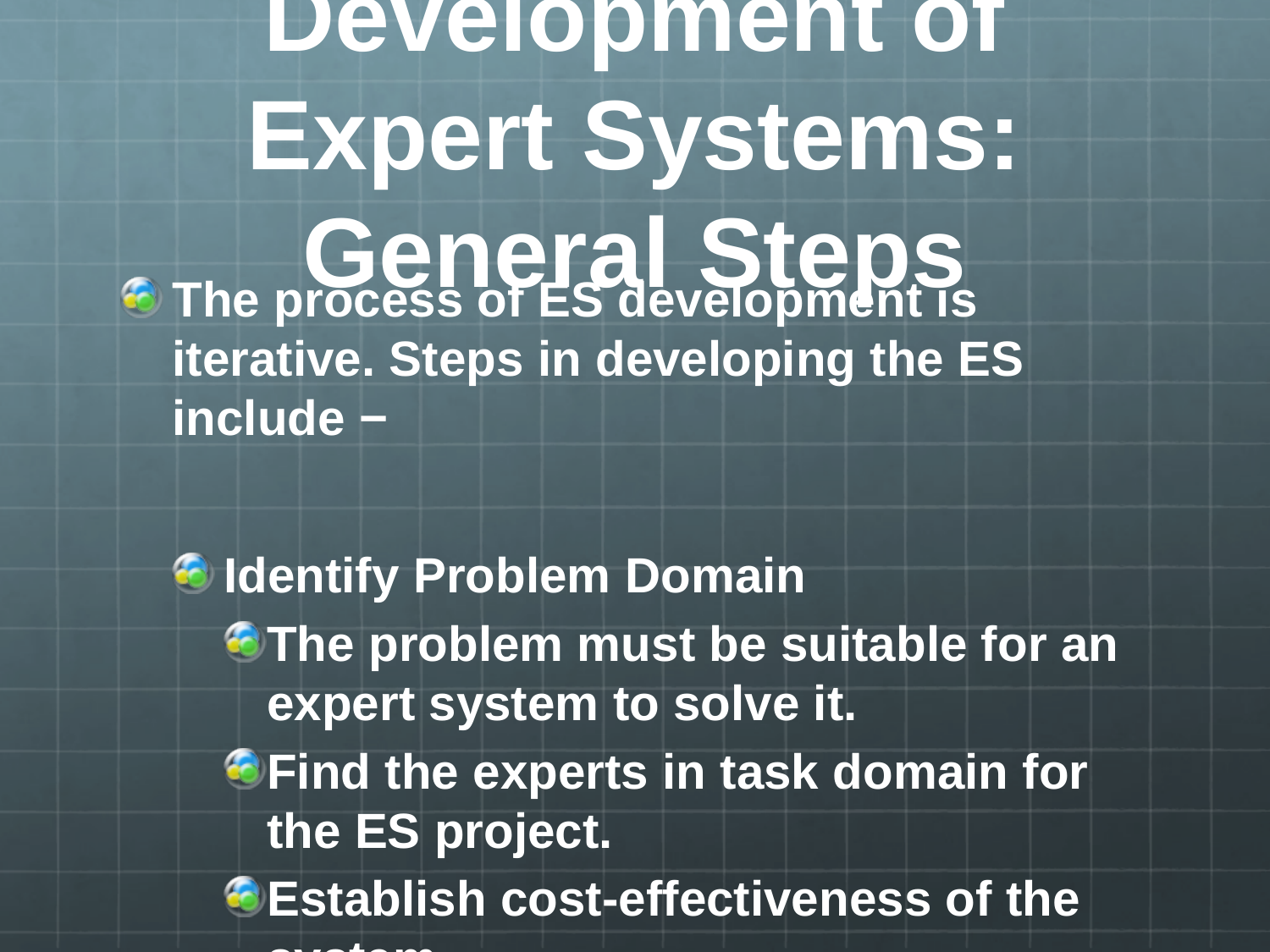

# Development of Expert Systems: General Steps
The process of ES development is iterative. Steps in developing the ES include −

Identify Problem Domain
The problem must be suitable for an expert system to solve it.
Find the experts in task domain for the ES project.
Establish cost-effectiveness of the system.